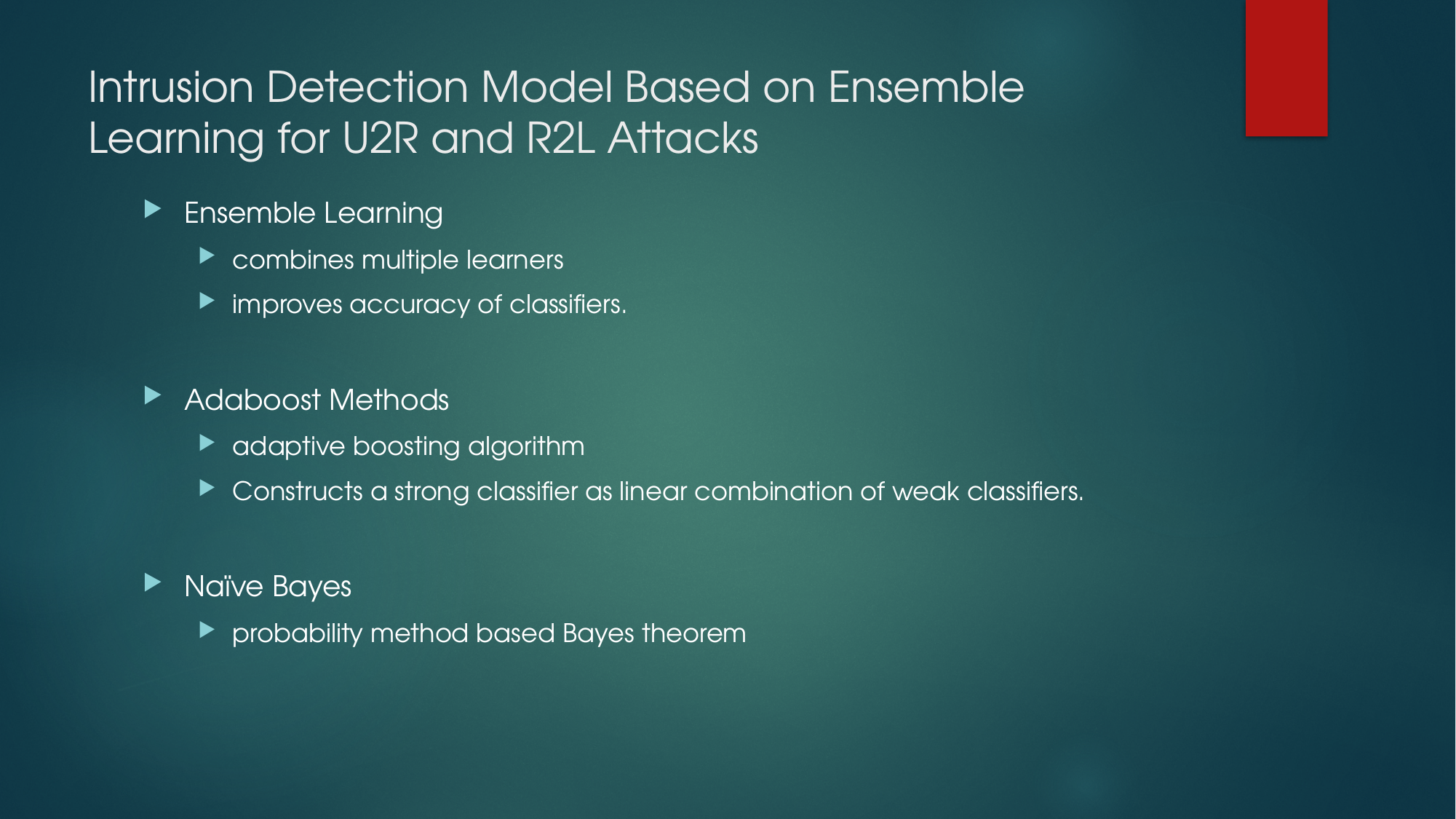

# Intrusion Detection Model Based on Ensemble Learning for U2R and R2L Attacks
Ensemble Learning
combines multiple learners
improves accuracy of classifiers.

Adaboost Methods
adaptive boosting algorithm
Constructs a strong classifier as linear combination of weak classifiers.

Naïve Bayes
probability method based Bayes theorem